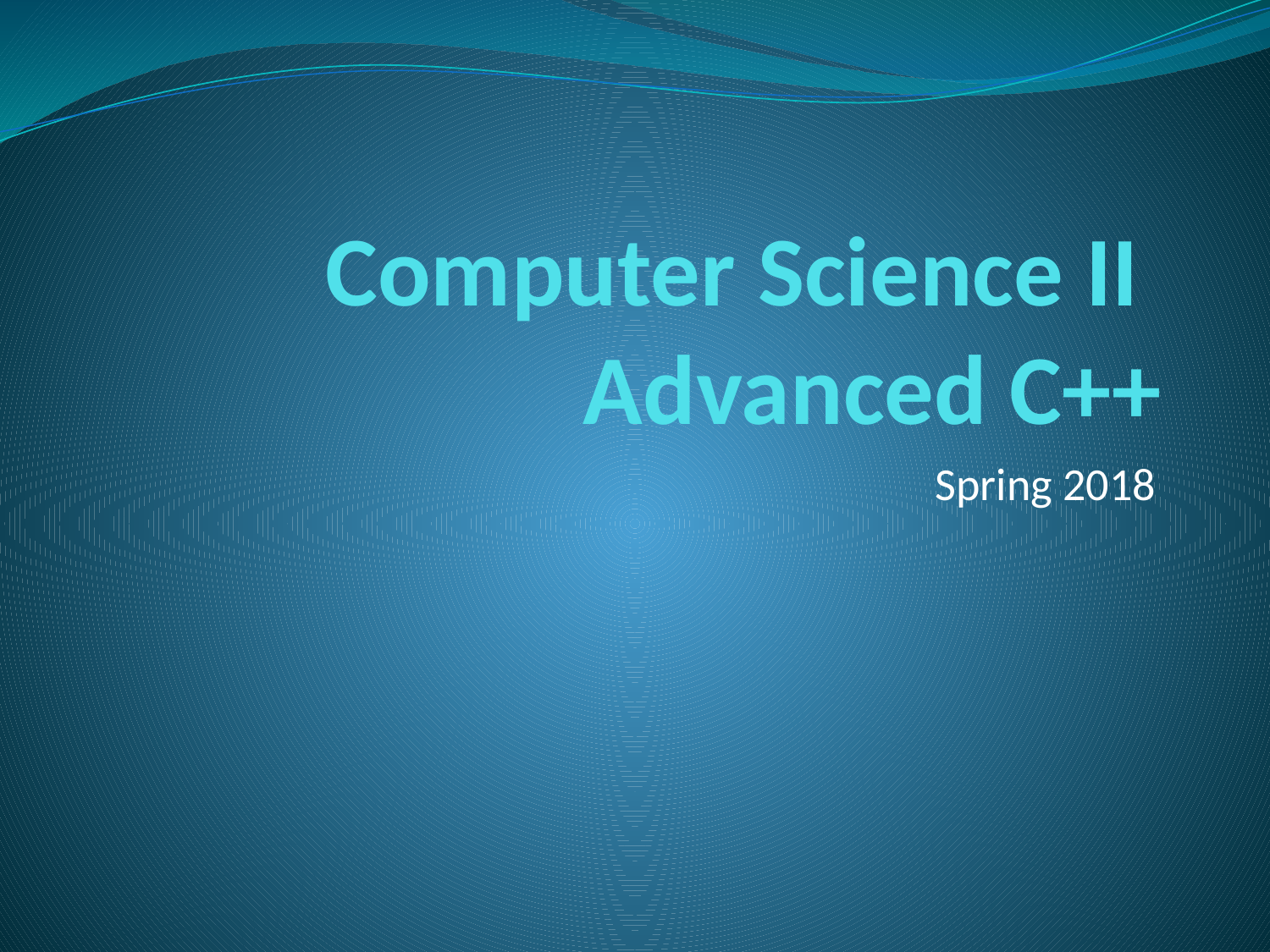

# Computer Science II Advanced C++
Spring 2018